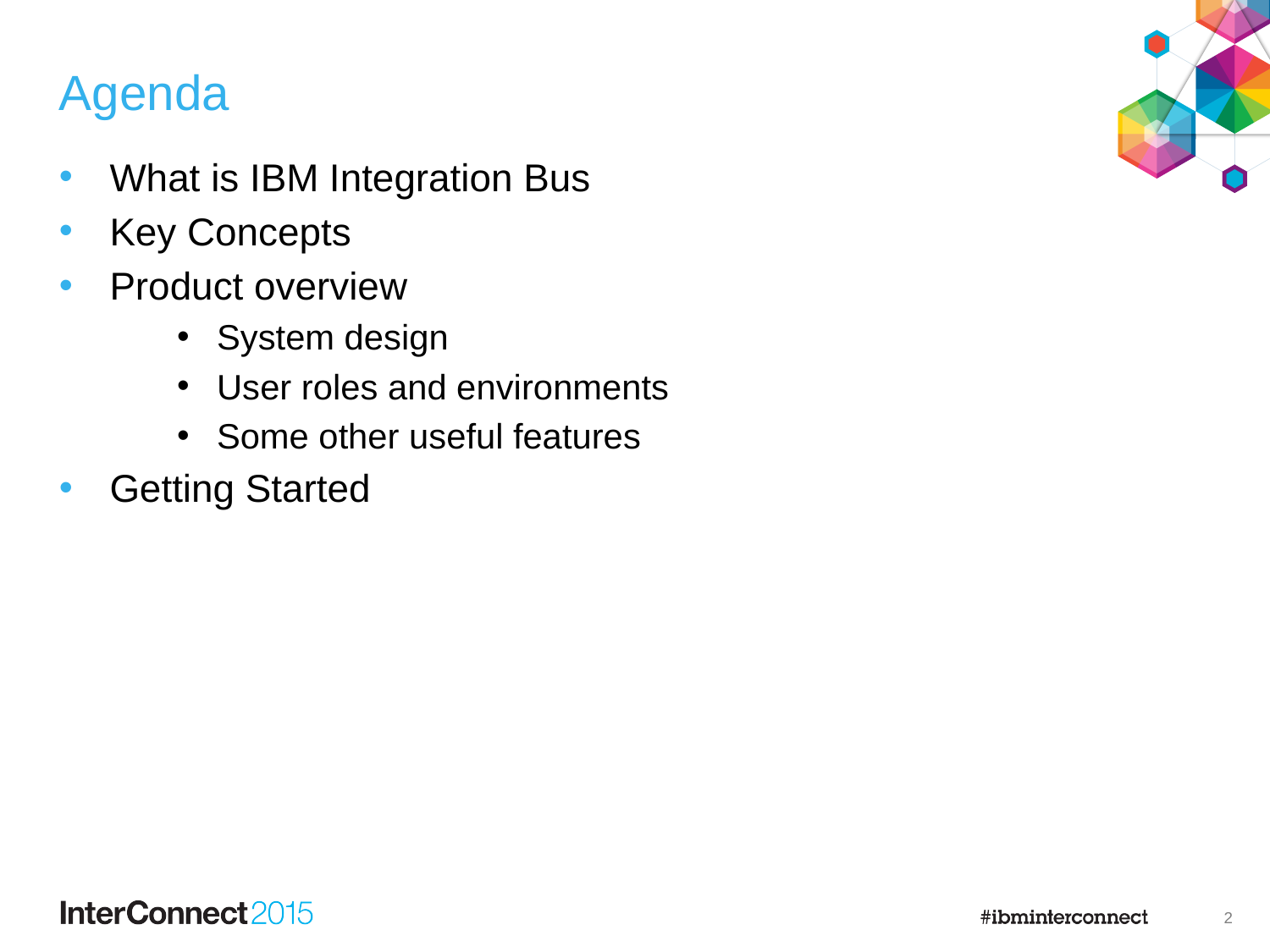

# Agenda
What is IBM Integration Bus
Key Concepts
Product overview
System design
User roles and environments
Some other useful features
Getting Started
2